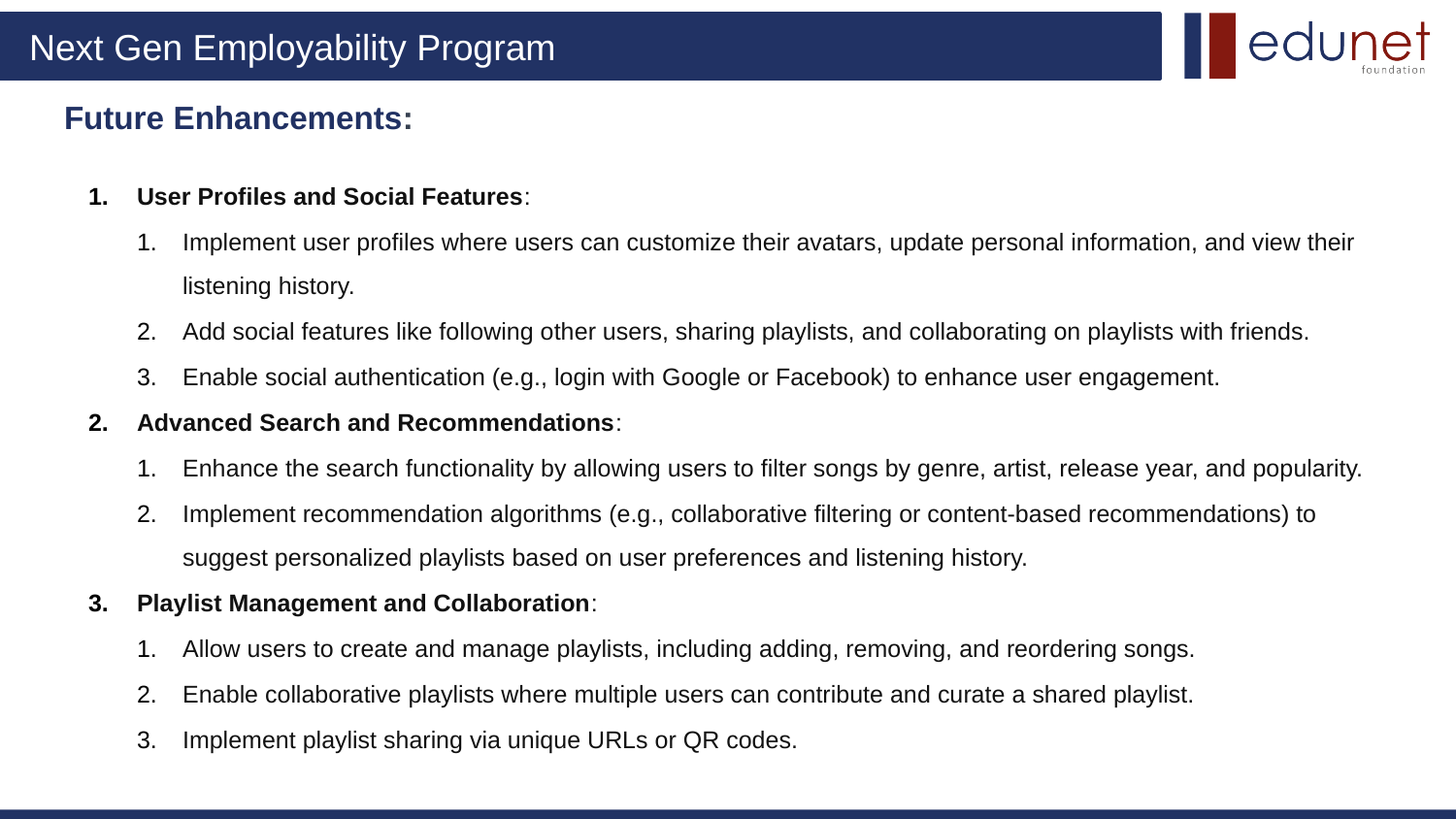

# Future Enhancements:
User Profiles and Social Features:
Implement user profiles where users can customize their avatars, update personal information, and view their listening history.
Add social features like following other users, sharing playlists, and collaborating on playlists with friends.
Enable social authentication (e.g., login with Google or Facebook) to enhance user engagement.
Advanced Search and Recommendations:
Enhance the search functionality by allowing users to filter songs by genre, artist, release year, and popularity.
Implement recommendation algorithms (e.g., collaborative filtering or content-based recommendations) to suggest personalized playlists based on user preferences and listening history.
Playlist Management and Collaboration:
Allow users to create and manage playlists, including adding, removing, and reordering songs.
Enable collaborative playlists where multiple users can contribute and curate a shared playlist.
Implement playlist sharing via unique URLs or QR codes.